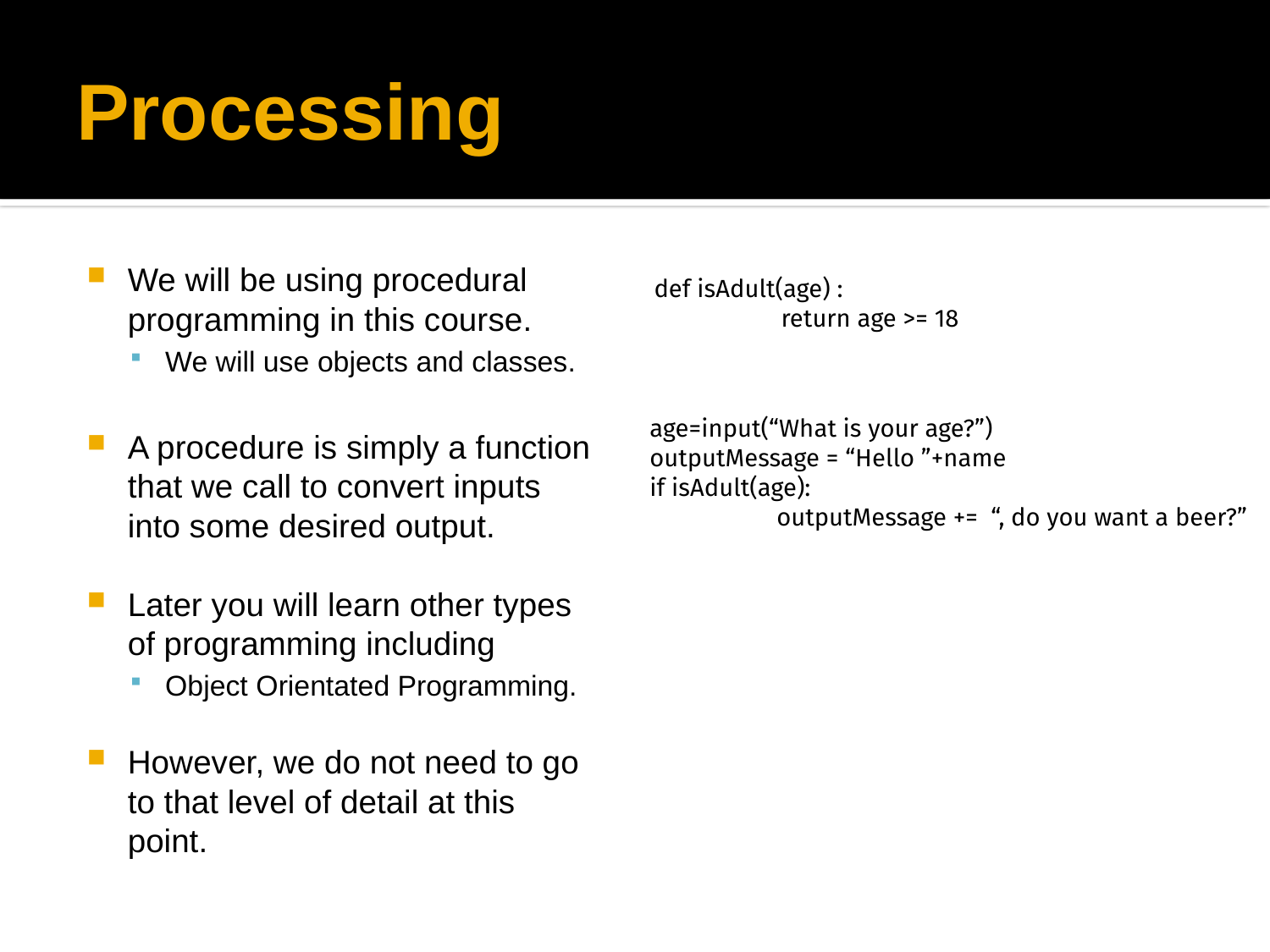

# Processing
We will be using procedural programming in this course.
We will use objects and classes.

A procedure is simply a function that we call to convert inputs into some desired output.

Later you will learn other types of programming including
Object Orientated Programming.

However, we do not need to go to that level of detail at this point.
def isAdult(age) :
	return age >= 18
age=input(“What is your age?”)
outputMessage = “Hello ”+name
if isAdult(age):
	outputMessage +=  “, do you want a beer?”